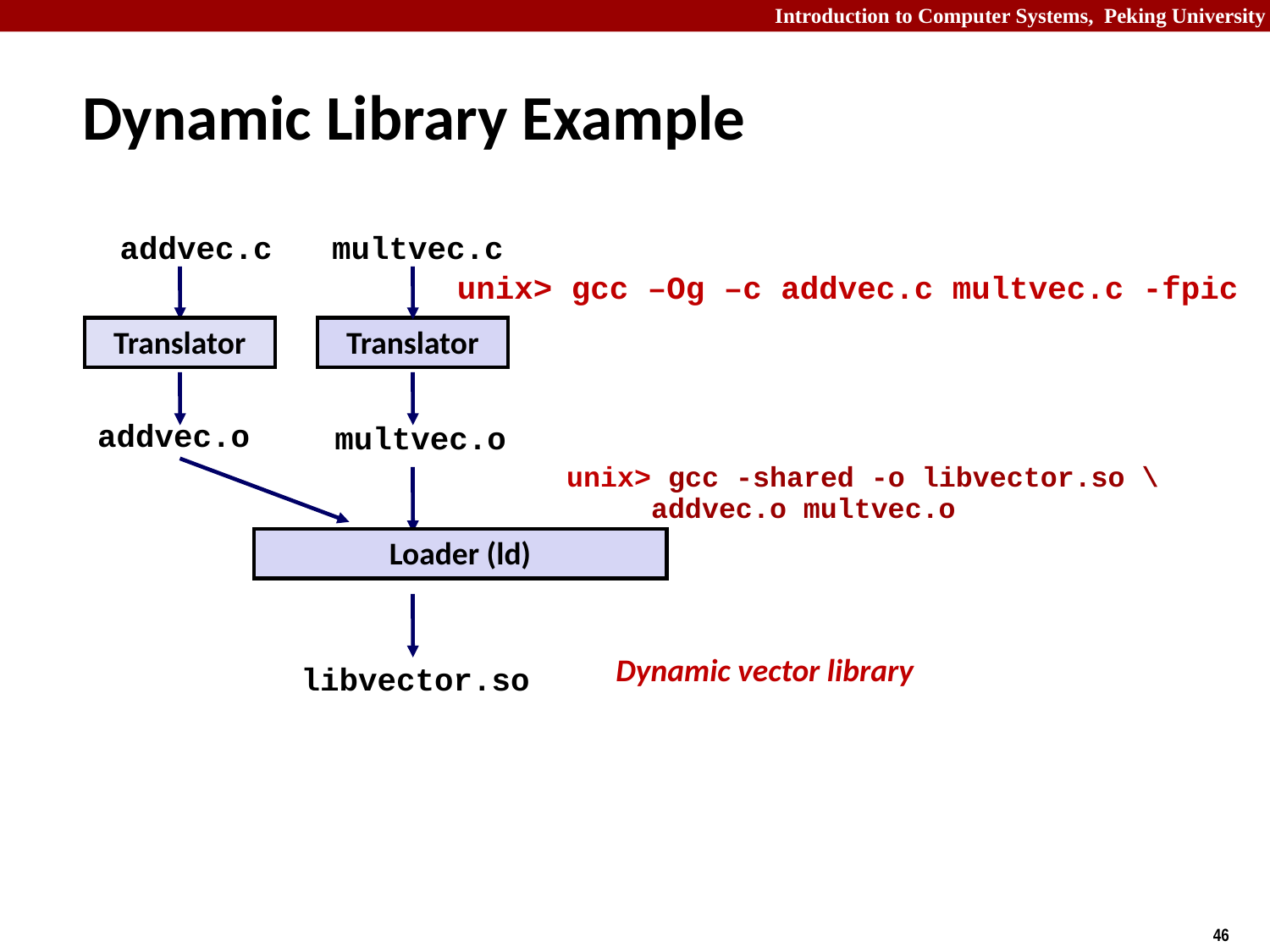

Dynamic Library Example
addvec.c
multvec.c
unix> gcc –Og –c addvec.c multvec.c -fpic

Translator
Translator

addvec.o
multvec.o
unix> gcc -shared -o libvector.so \
     addvec.o multvec.o

Loader (ld)

Dynamic vector library
libvector.so